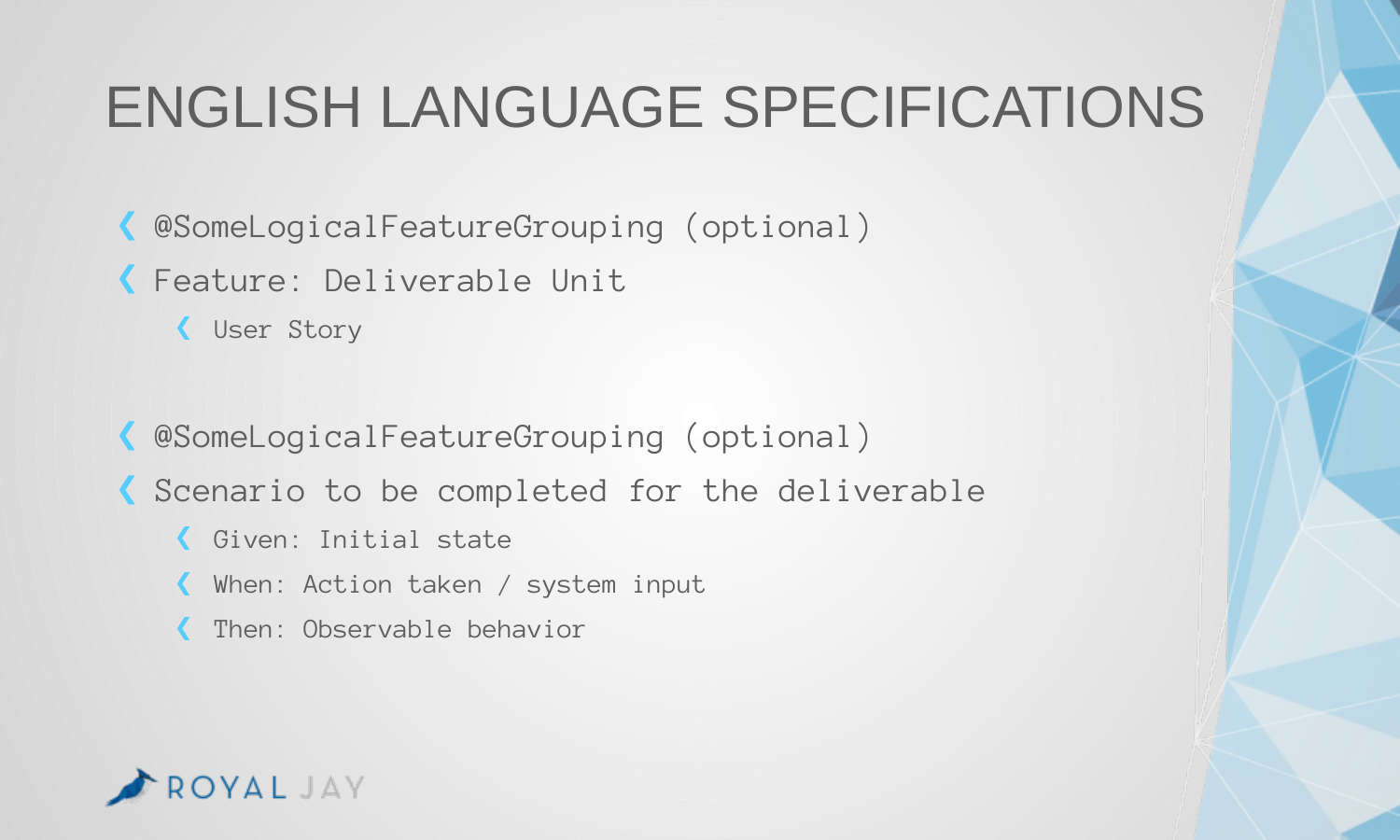

# English language specifications
@SomeLogicalFeatureGrouping (optional)
Feature: Deliverable Unit
User Story

@SomeLogicalFeatureGrouping (optional)
Scenario to be completed for the deliverable
Given: Initial state
When: Action taken / system input
Then: Observable behavior